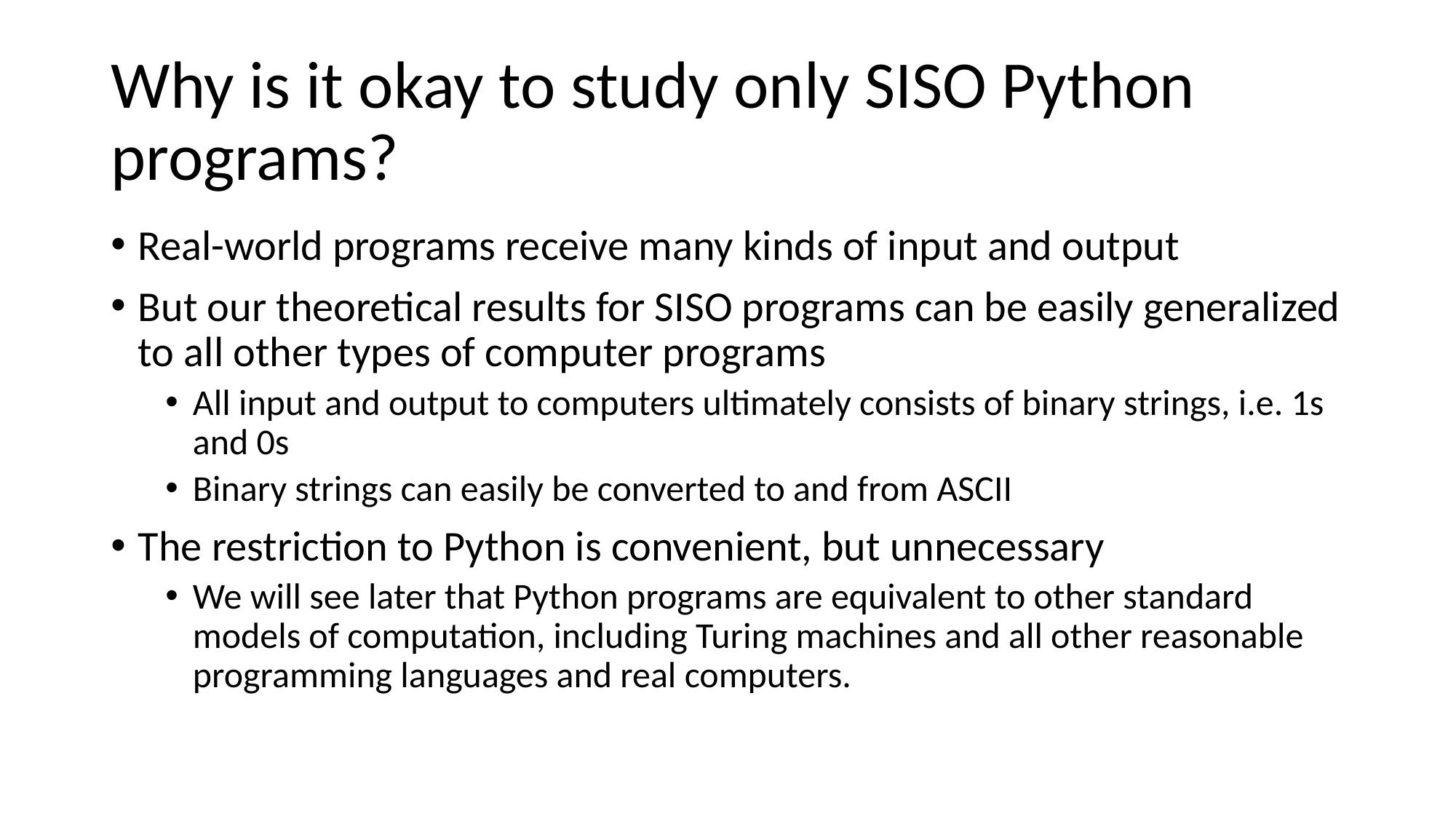

# Why is it okay to study only SISO Python programs?
Real-world programs receive many kinds of input and output
But our theoretical results for SISO programs can be easily generalized to all other types of computer programs
All input and output to computers ultimately consists of binary strings, i.e. 1s and 0s
Binary strings can easily be converted to and from ASCII
The restriction to Python is convenient, but unnecessary
We will see later that Python programs are equivalent to other standard models of computation, including Turing machines and all other reasonable programming languages and real computers.